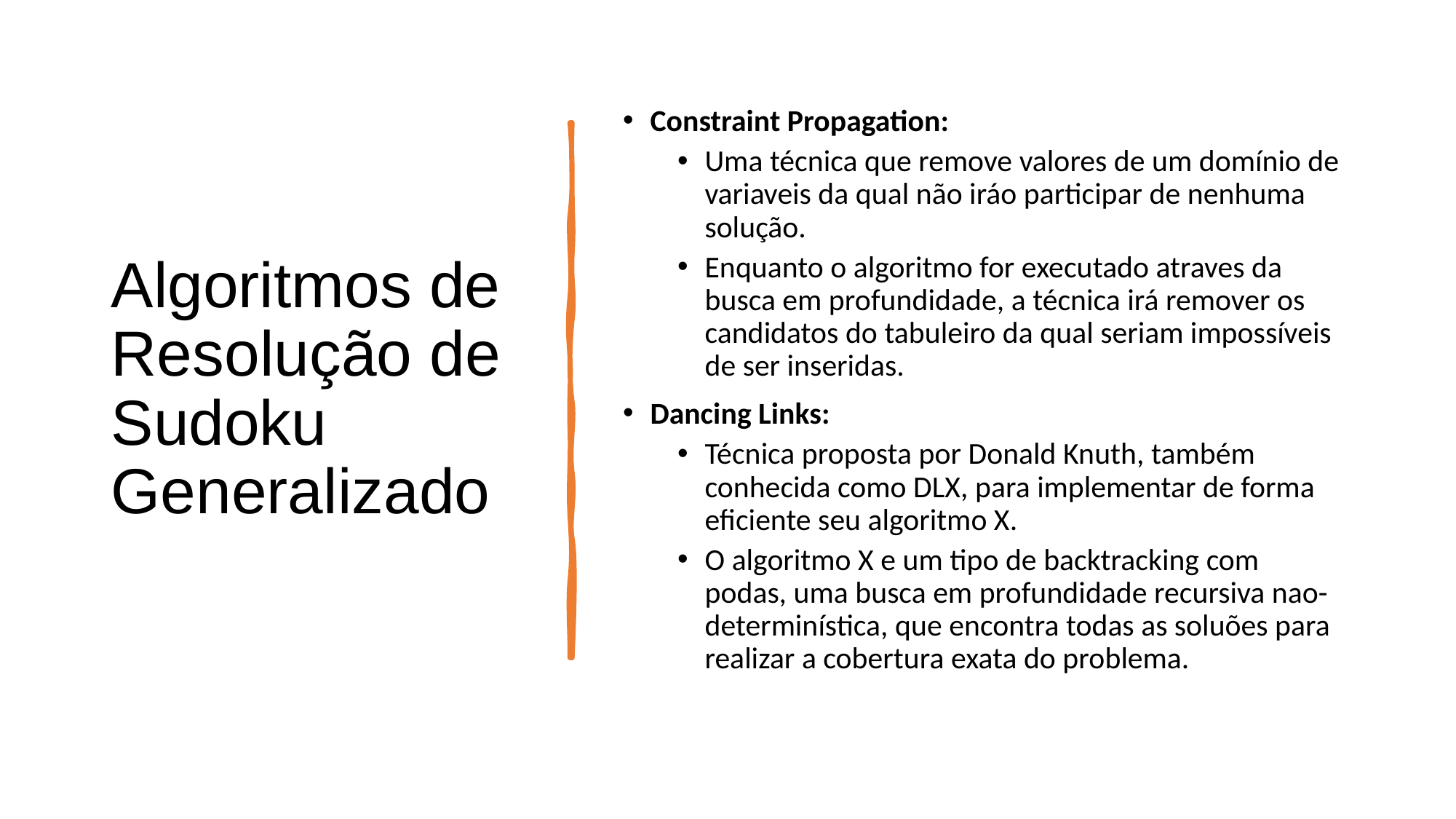

# Algoritmos de Resolução de Sudoku Generalizado
Constraint Propagation:
Uma técnica que remove valores de um domínio de variaveis da qual não iráo participar de nenhuma solução.
Enquanto o algoritmo for executado atraves da busca em profundidade, a técnica irá remover os candidatos do tabuleiro da qual seriam impossíveis de ser inseridas.
Dancing Links:
Técnica proposta por Donald Knuth, também conhecida como DLX, para implementar de forma eficiente seu algoritmo X.
O algoritmo X e um tipo de backtracking com podas, uma busca em profundidade recursiva nao-determinística, que encontra todas as soluões para realizar a cobertura exata do problema.